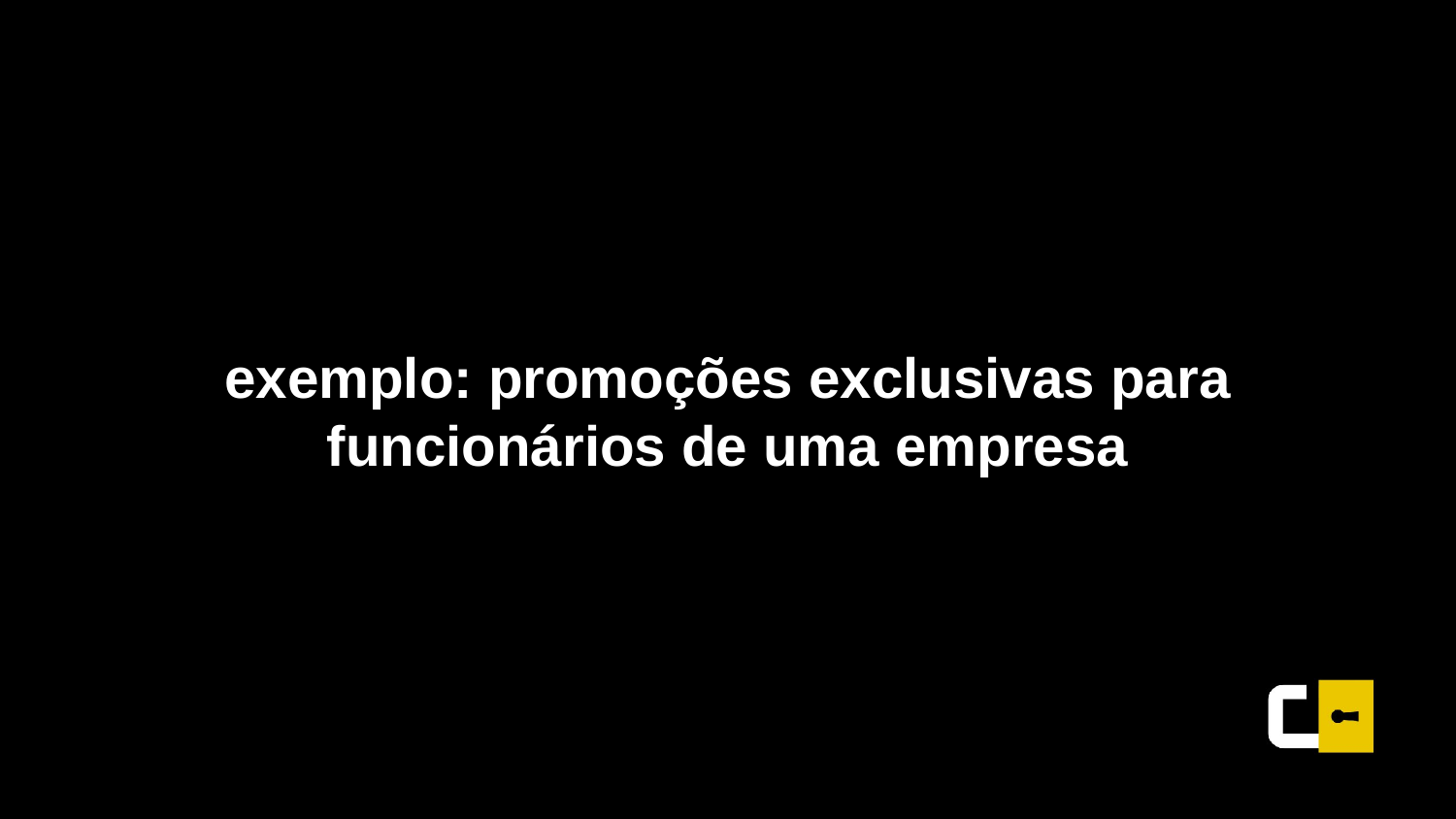

# exemplo: promoções exclusivas para funcionários de uma empresa